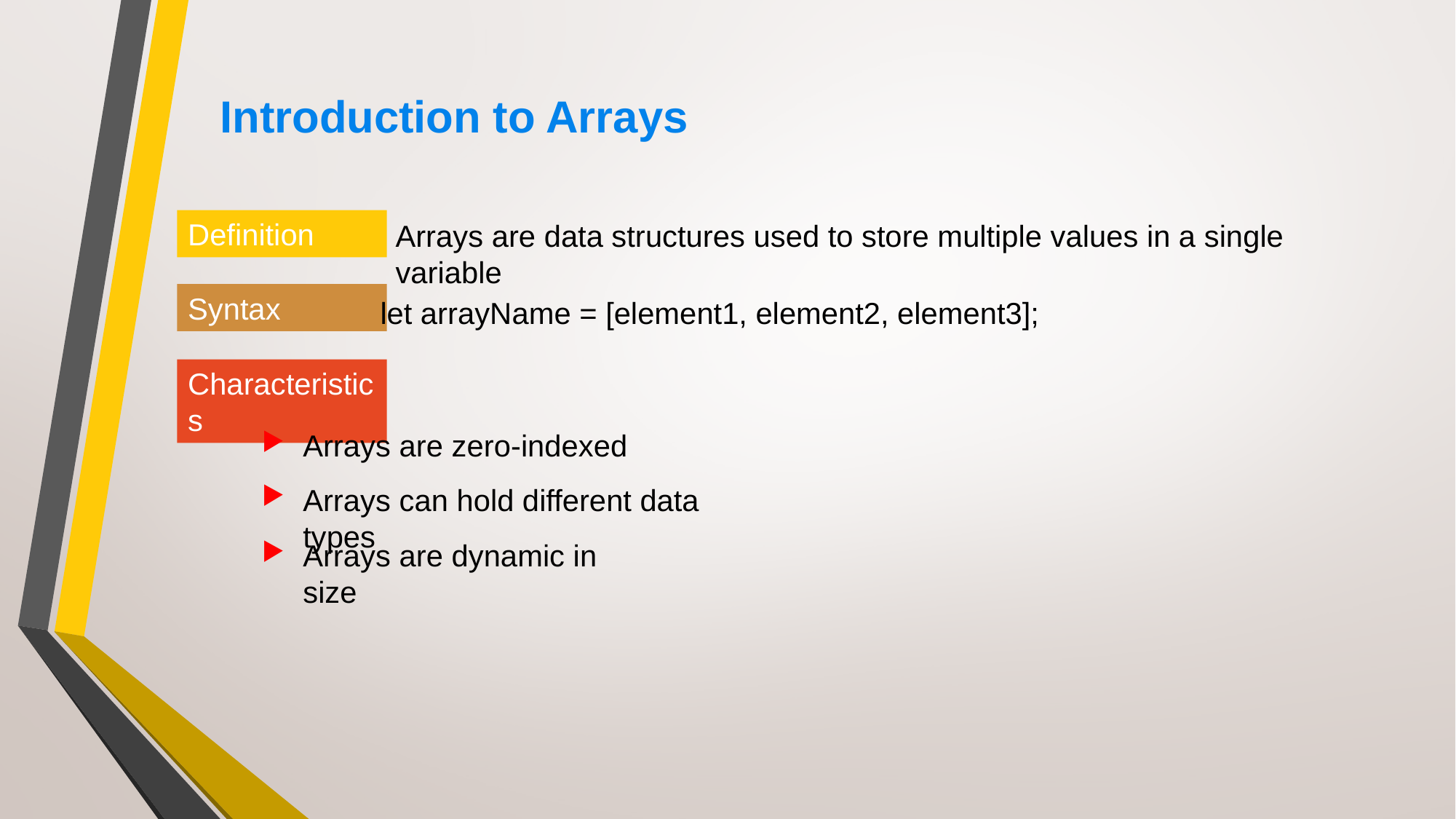

# Introduction to Arrays
Definition
Arrays are data structures used to store multiple values in a single variable
Syntax
let arrayName = [element1, element2, element3];
Characteristics
Arrays are zero-indexed
Arrays can hold different data types
Arrays are dynamic in size